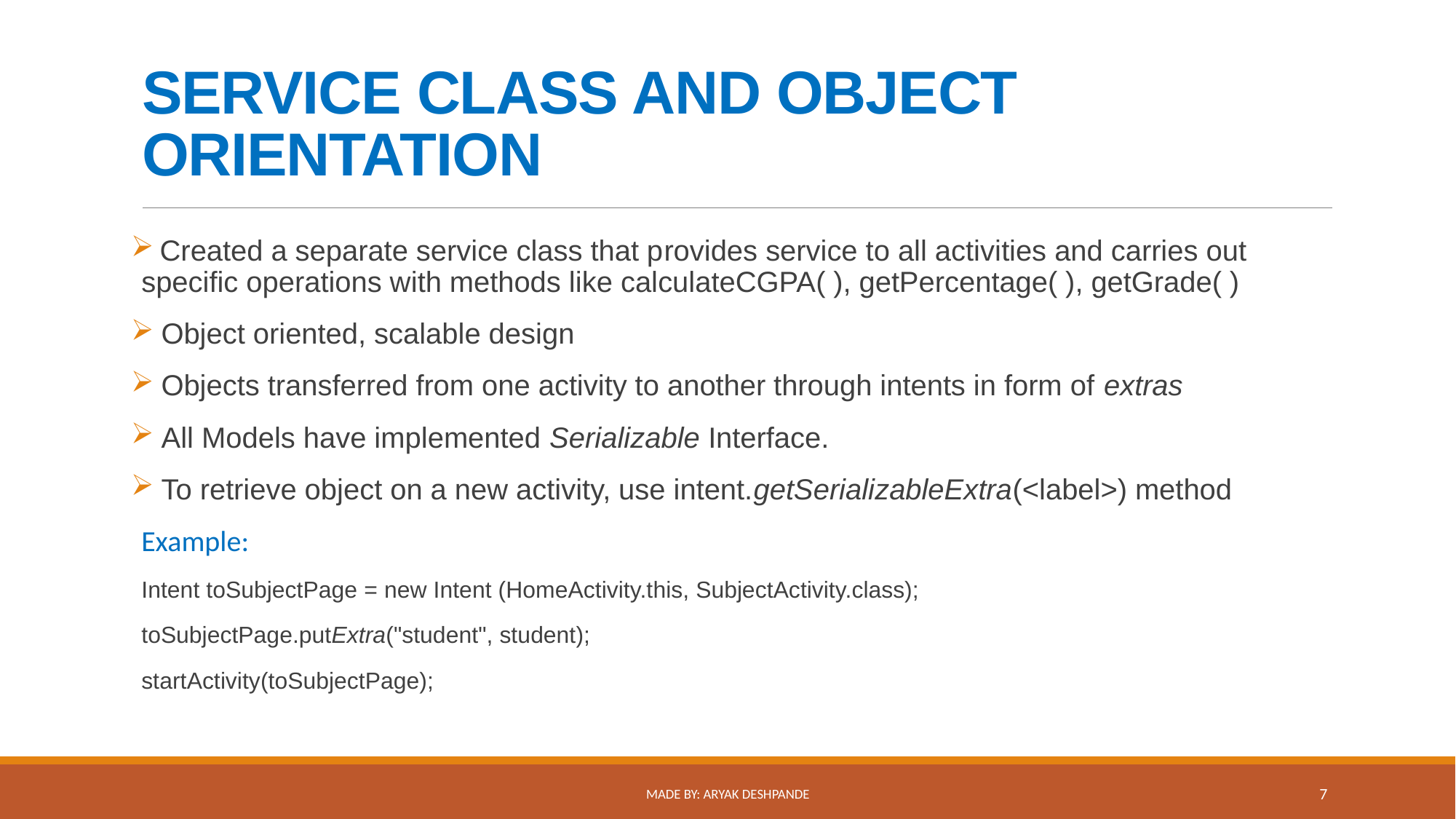

# SERVICE CLASS AND OBJECT ORIENTATION
 Created a separate service class that provides service to all activities and carries out specific operations with methods like calculateCGPA( ), getPercentage( ), getGrade( )
 Object oriented, scalable design
 Objects transferred from one activity to another through intents in form of extras
 All Models have implemented Serializable Interface.
 To retrieve object on a new activity, use intent.getSerializableExtra(<label>) method
Example:
Intent toSubjectPage = new Intent (HomeActivity.this, SubjectActivity.class);
toSubjectPage.putExtra("student", student);
startActivity(toSubjectPage);

MADE BY: ARYAK DESHPANDE
7